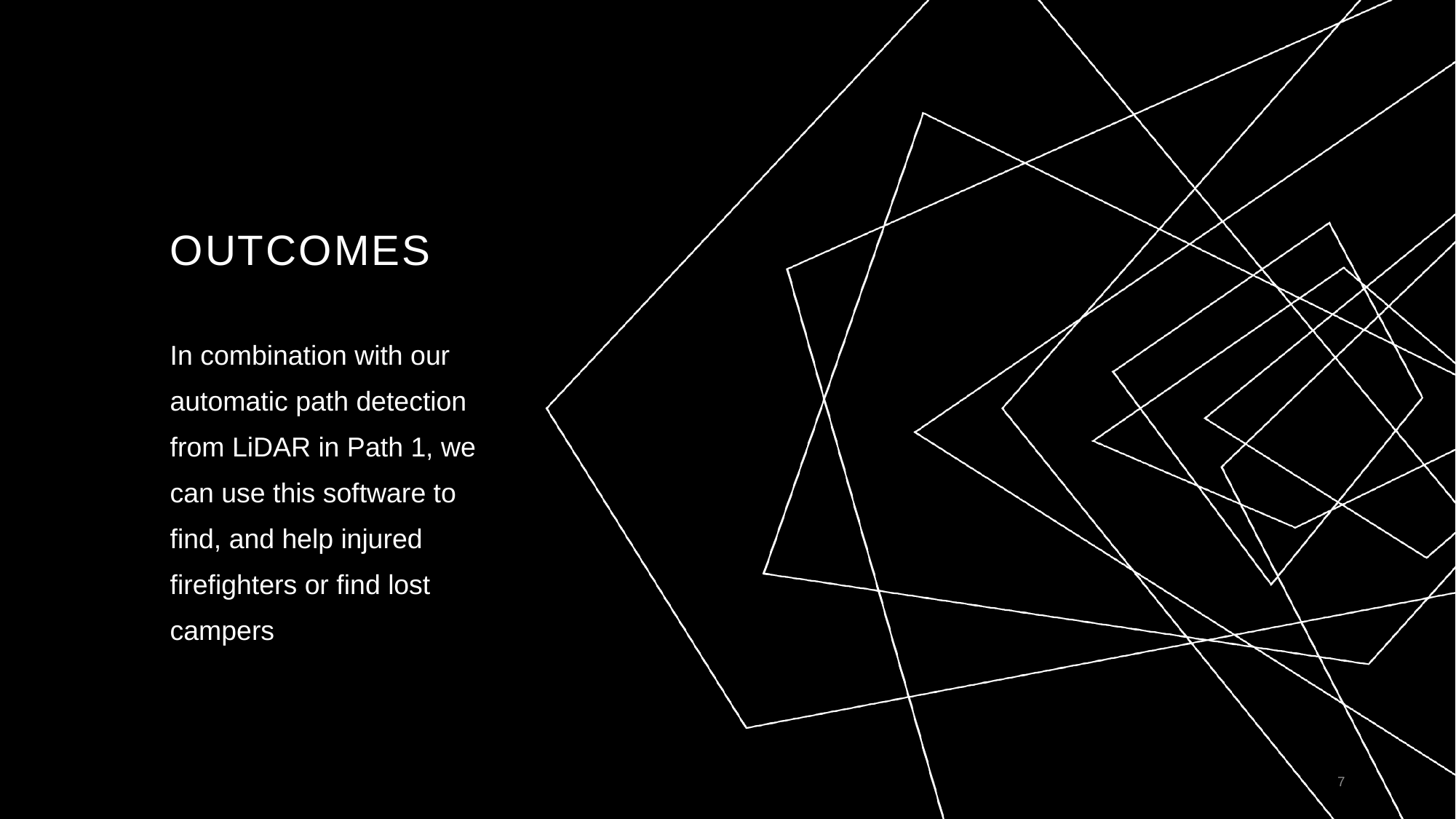

# Outcomes
In combination with our automatic path detection from LiDAR in Path 1, we can use this software to find, and help injured firefighters or find lost campers
7